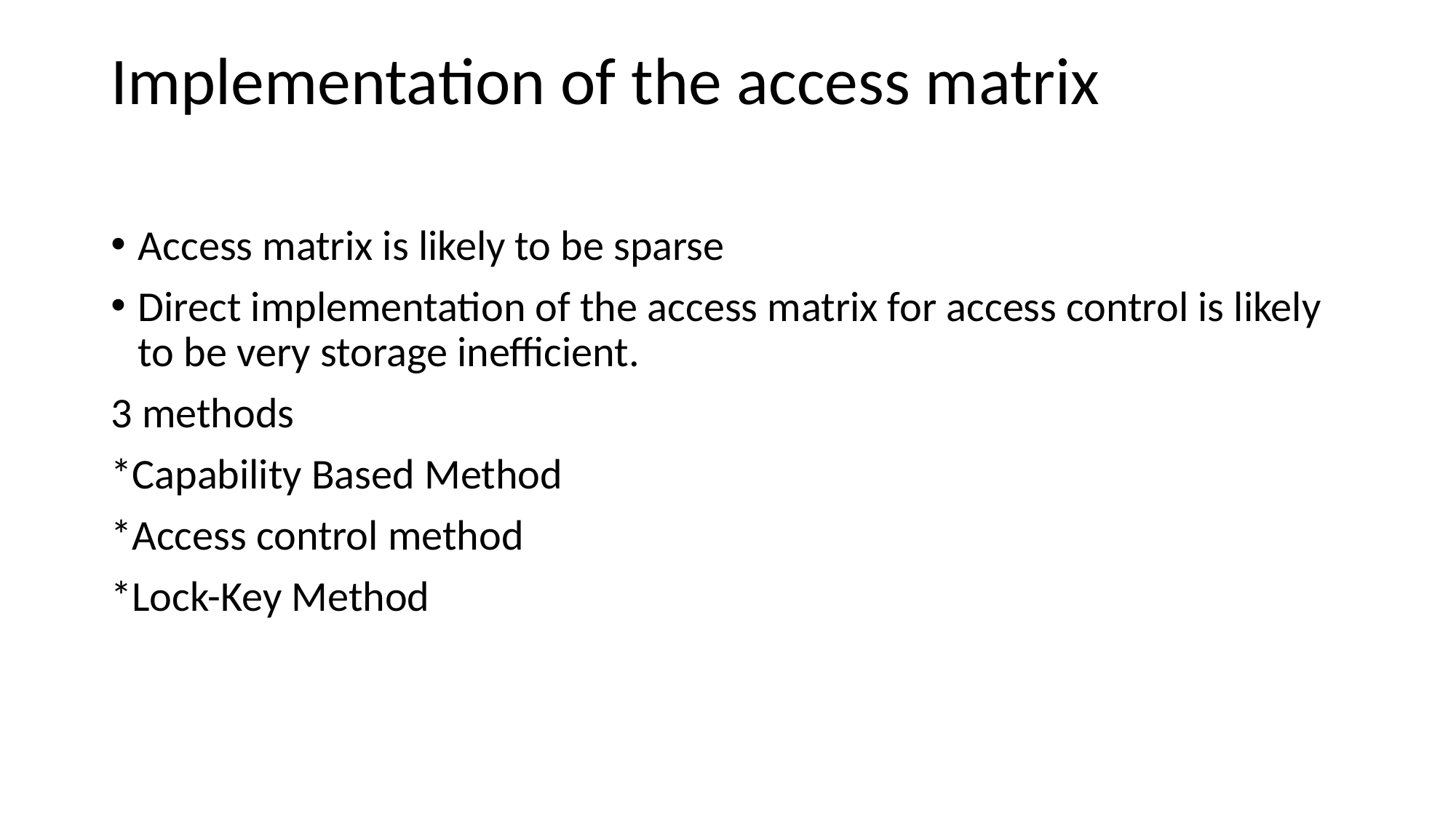

# Implementation of the access matrix
Access matrix is likely to be sparse
Direct implementation of the access matrix for access control is likely to be very storage inefficient.
3 methods
*Capability Based Method
*Access control method
*Lock-Key Method